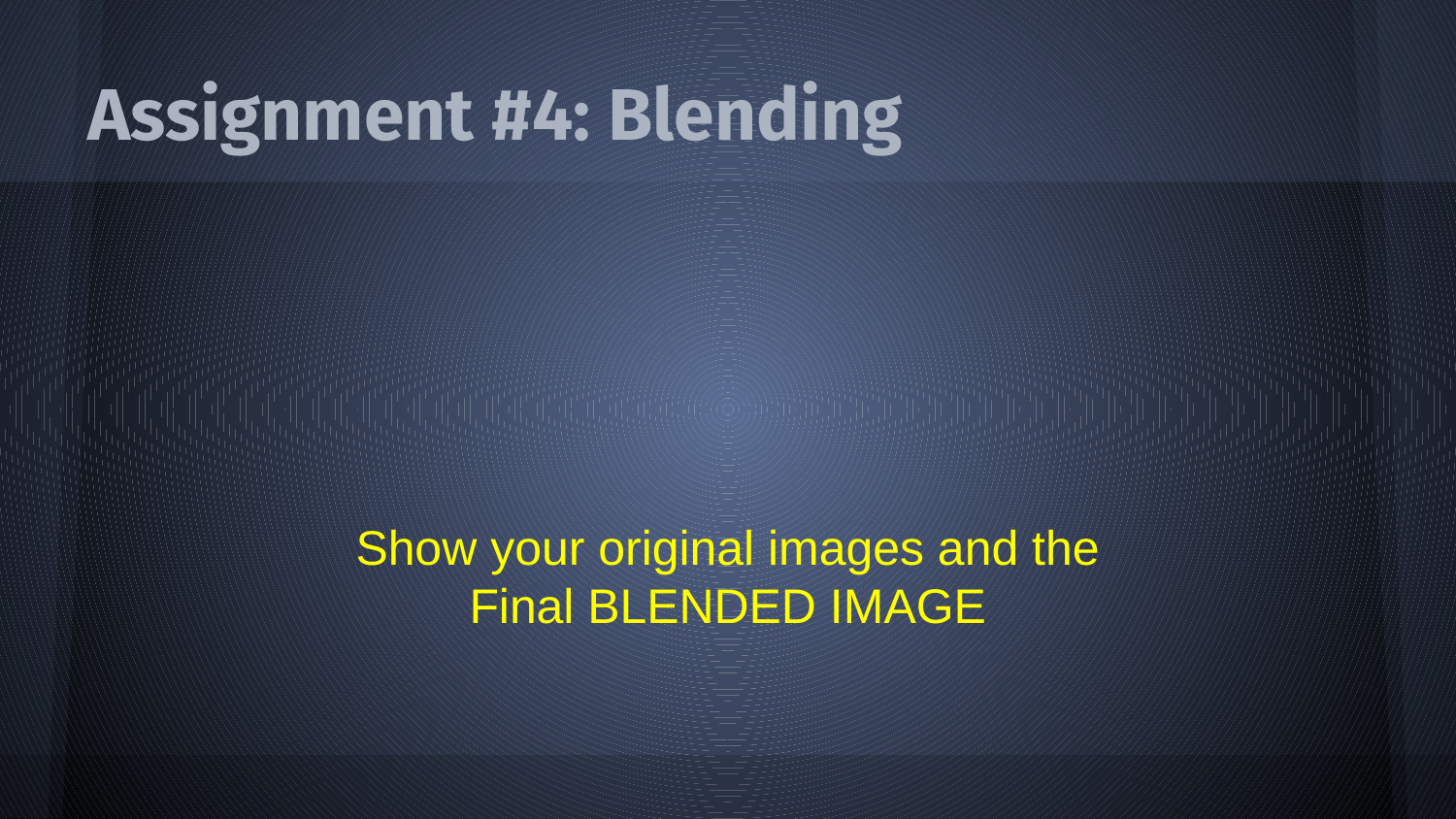

# Assignment #4: Blending
Show your original images and the Final BLENDED IMAGE